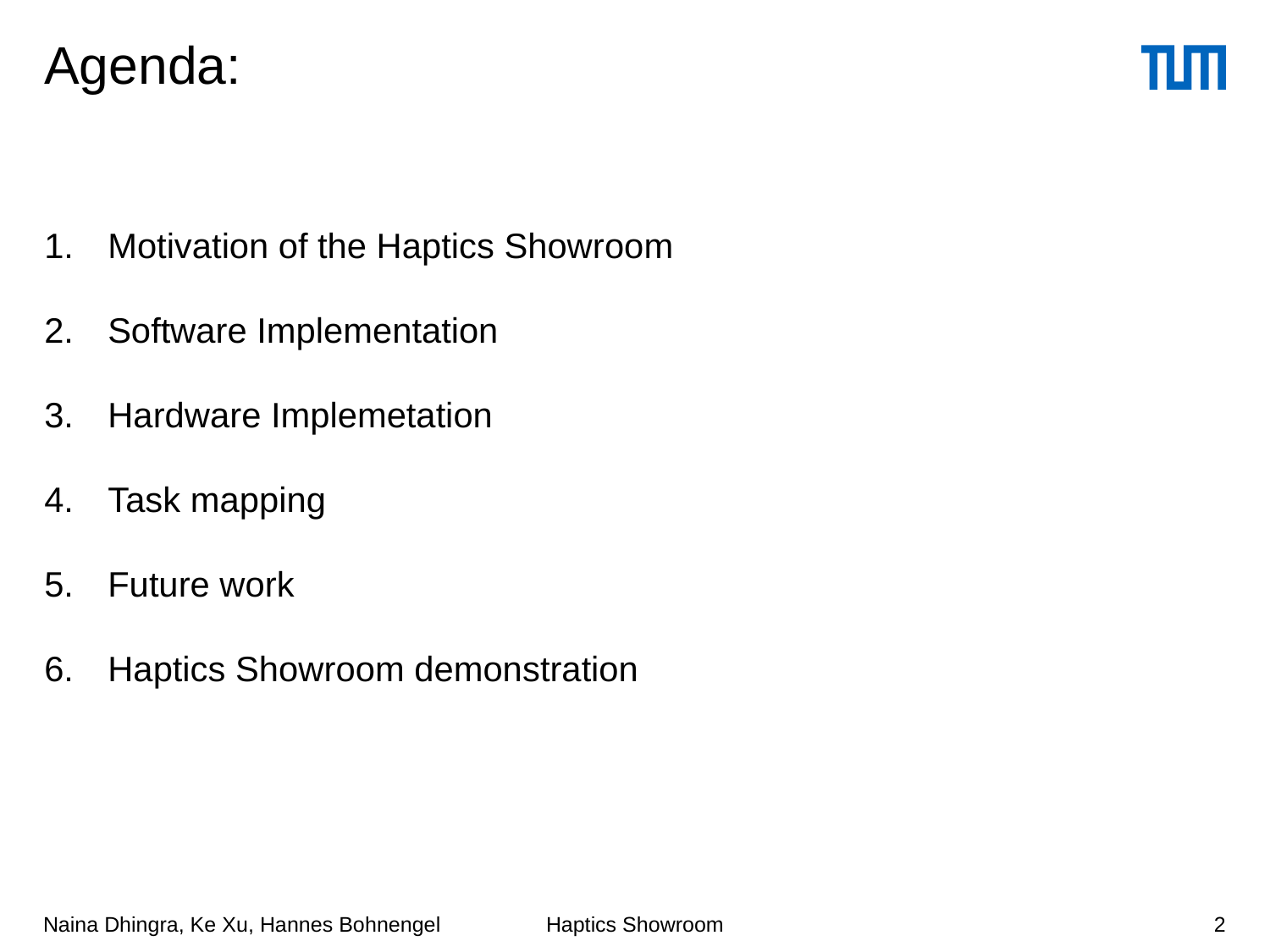

# Agenda:
Motivation of the Haptics Showroom
Software Implementation
Hardware Implemetation
Task mapping
Future work
Haptics Showroom demonstration
Naina Dhingra, Ke Xu, Hannes Bohnengel
2
Haptics Showroom